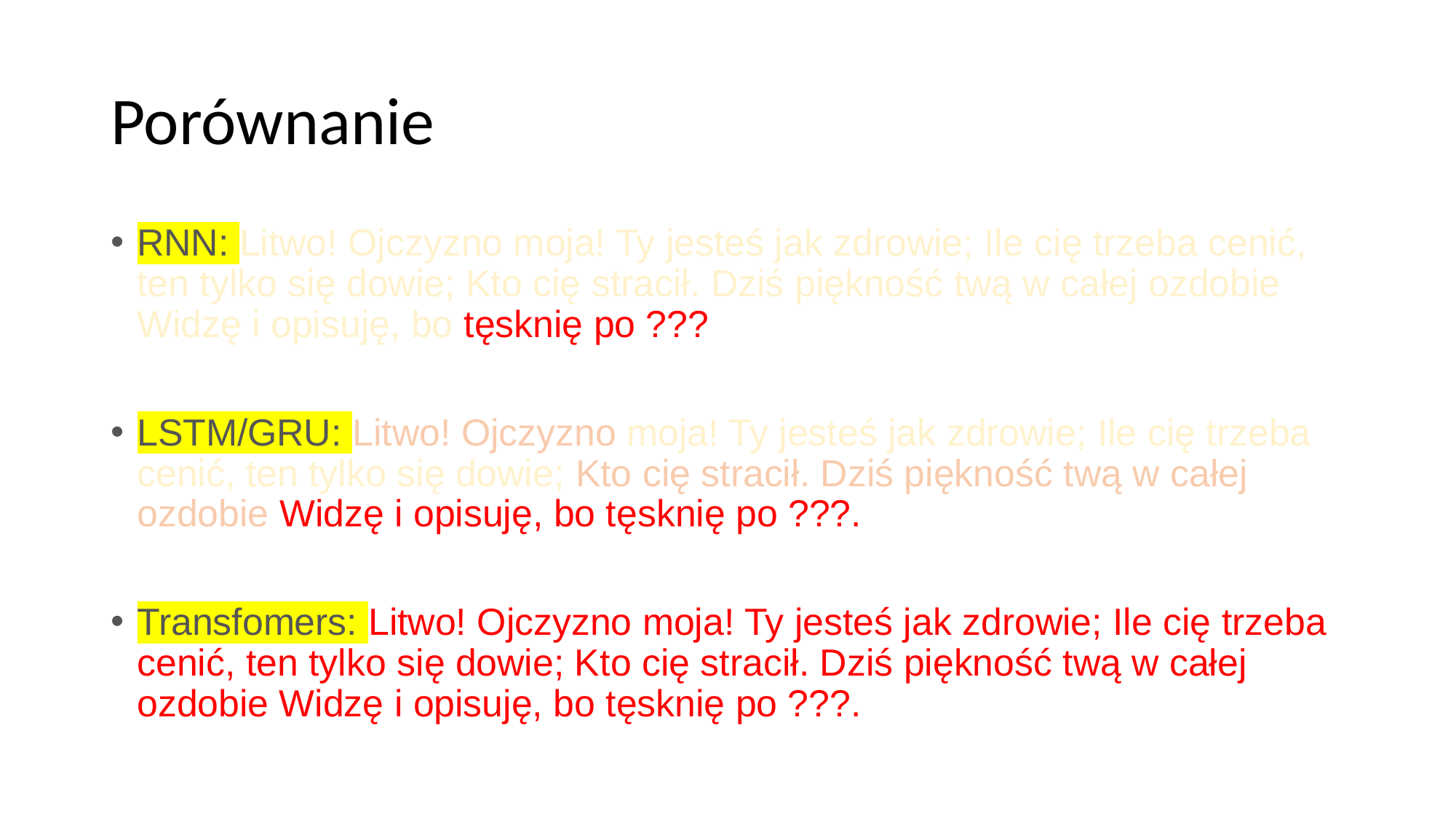

# Porównanie
RNN: Litwo! Ojczyzno moja! Ty jesteś jak zdrowie; Ile cię trzeba cenić, ten tylko się dowie; Kto cię stracił. Dziś piękność twą w całej ozdobie
Widzę i opisuję, bo tęsknię po ???

LSTM/GRU: Litwo! Ojczyzno moja! Ty jesteś jak zdrowie; Ile cię trzeba cenić, ten tylko się dowie; Kto cię stracił. Dziś piękność twą w całej ozdobie Widzę i opisuję, bo tęsknię po ???.

Transfomers: Litwo! Ojczyzno moja! Ty jesteś jak zdrowie; Ile cię trzeba cenić, ten tylko się dowie; Kto cię stracił. Dziś piękność twą w całej ozdobie Widzę i opisuję, bo tęsknię po ???.